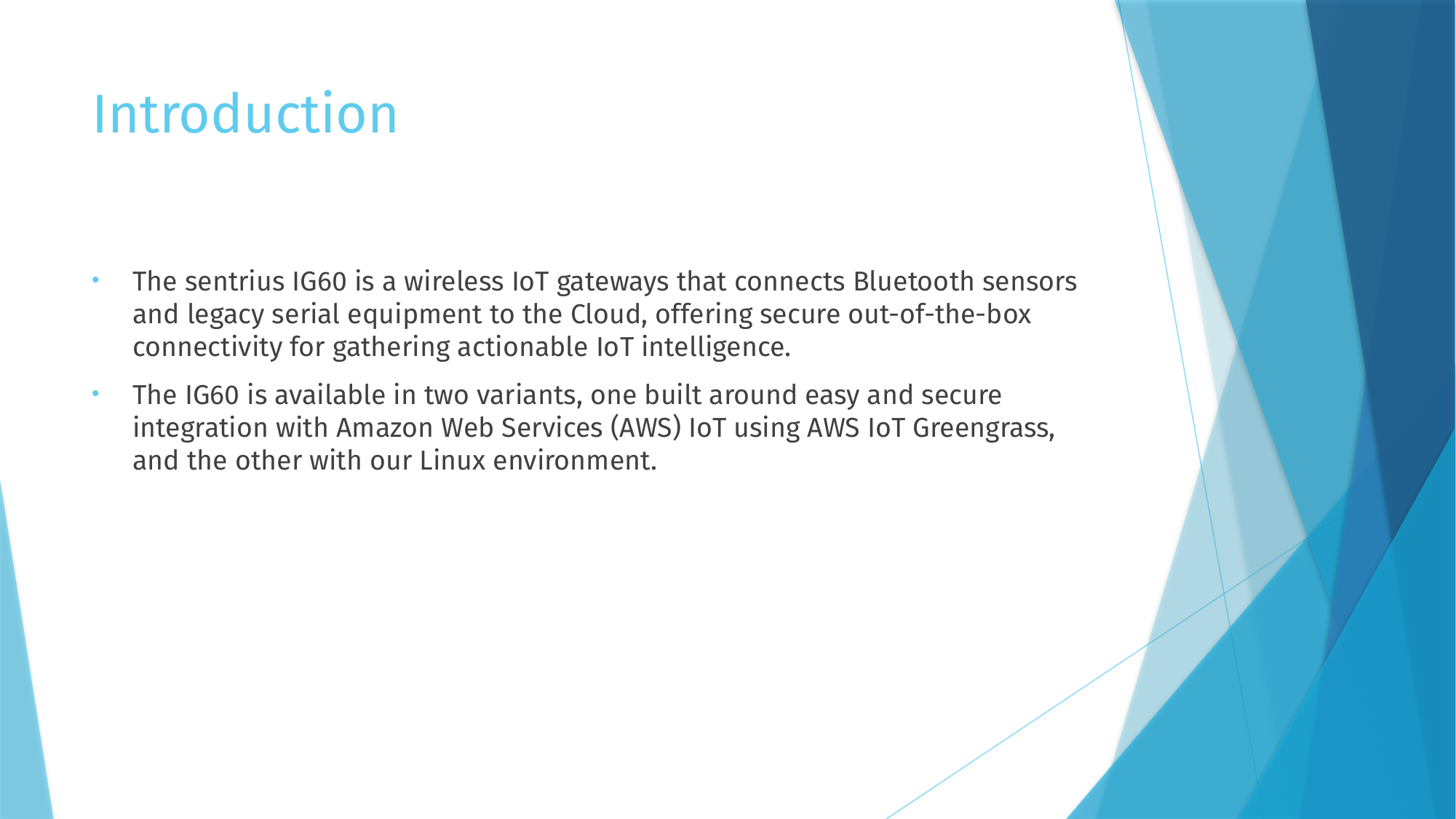

# Introduction
The sentrius IG60 is a wireless IoT gateways that connects Bluetooth sensors and legacy serial equipment to the Cloud, offering secure out-of-the-box connectivity for gathering actionable IoT intelligence.
The IG60 is available in two variants, one built around easy and secure integration with Amazon Web Services (AWS) IoT using AWS IoT Greengrass, and the other with our Linux environment.